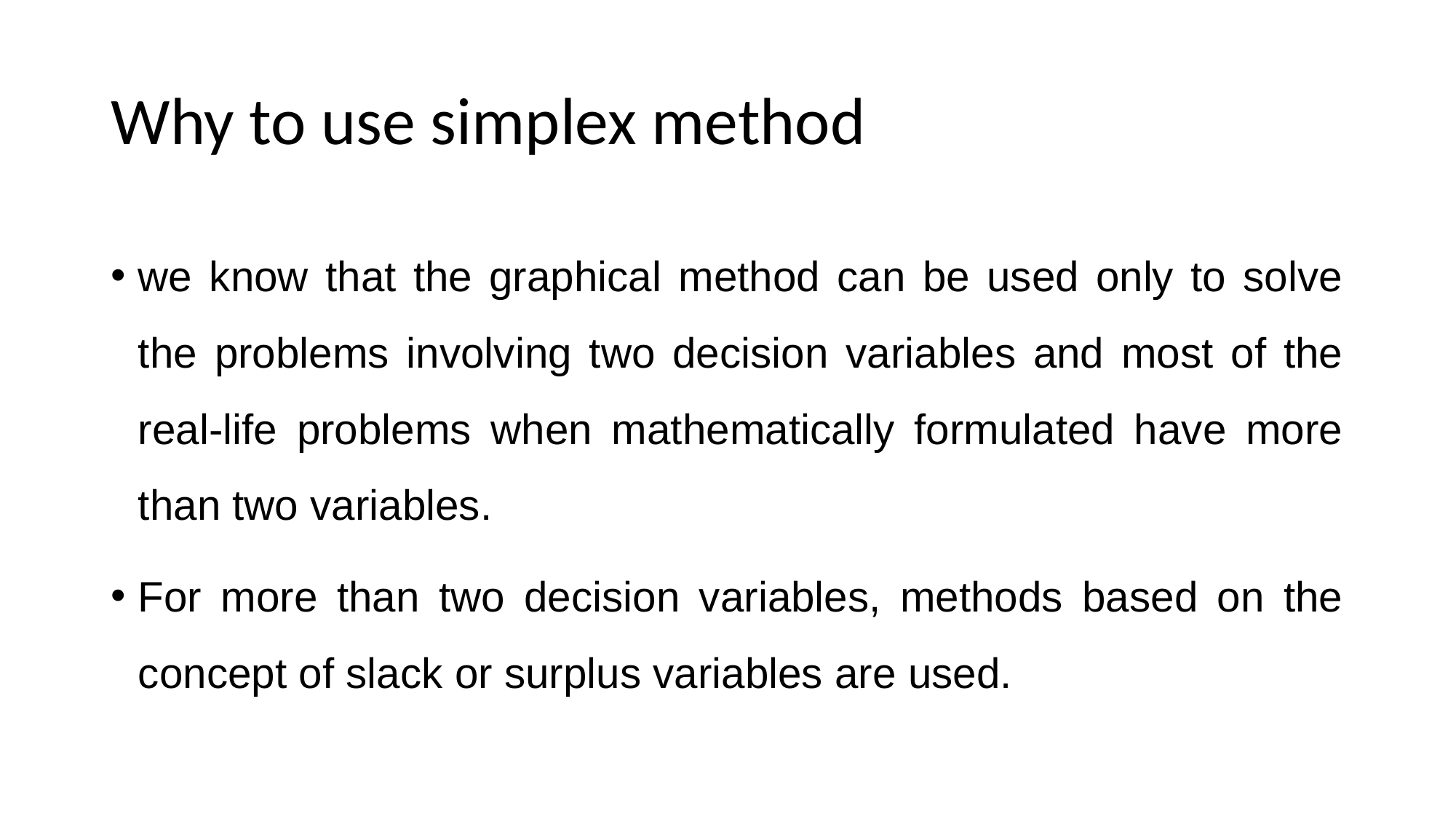

# Why to use simplex method
we know that the graphical method can be used only to solve the problems involving two decision variables and most of the real-life problems when mathematically formulated have more than two variables.
For more than two decision variables, methods based on the concept of slack or surplus variables are used.